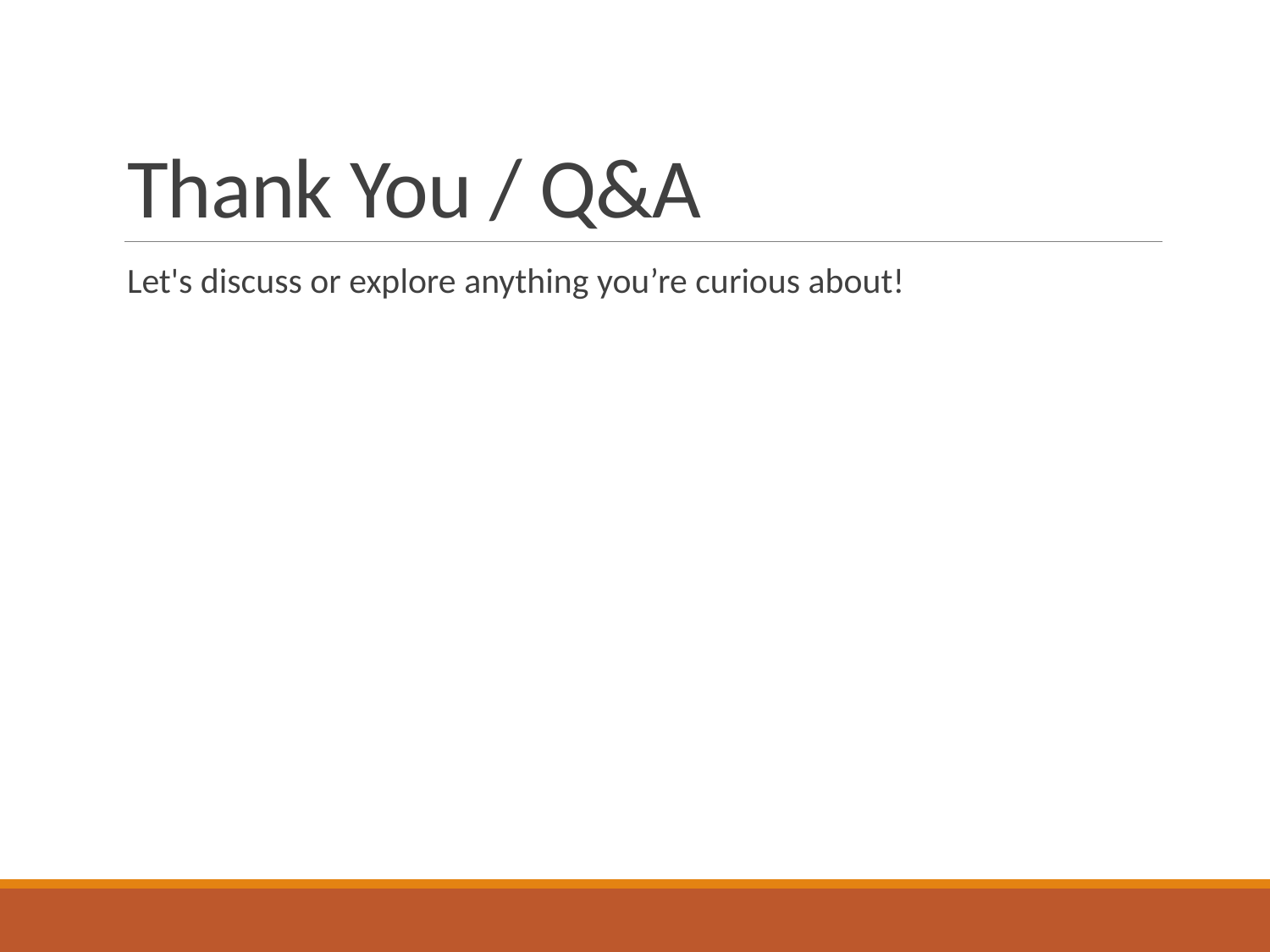

# Thank You / Q&A
Let's discuss or explore anything you’re curious about!